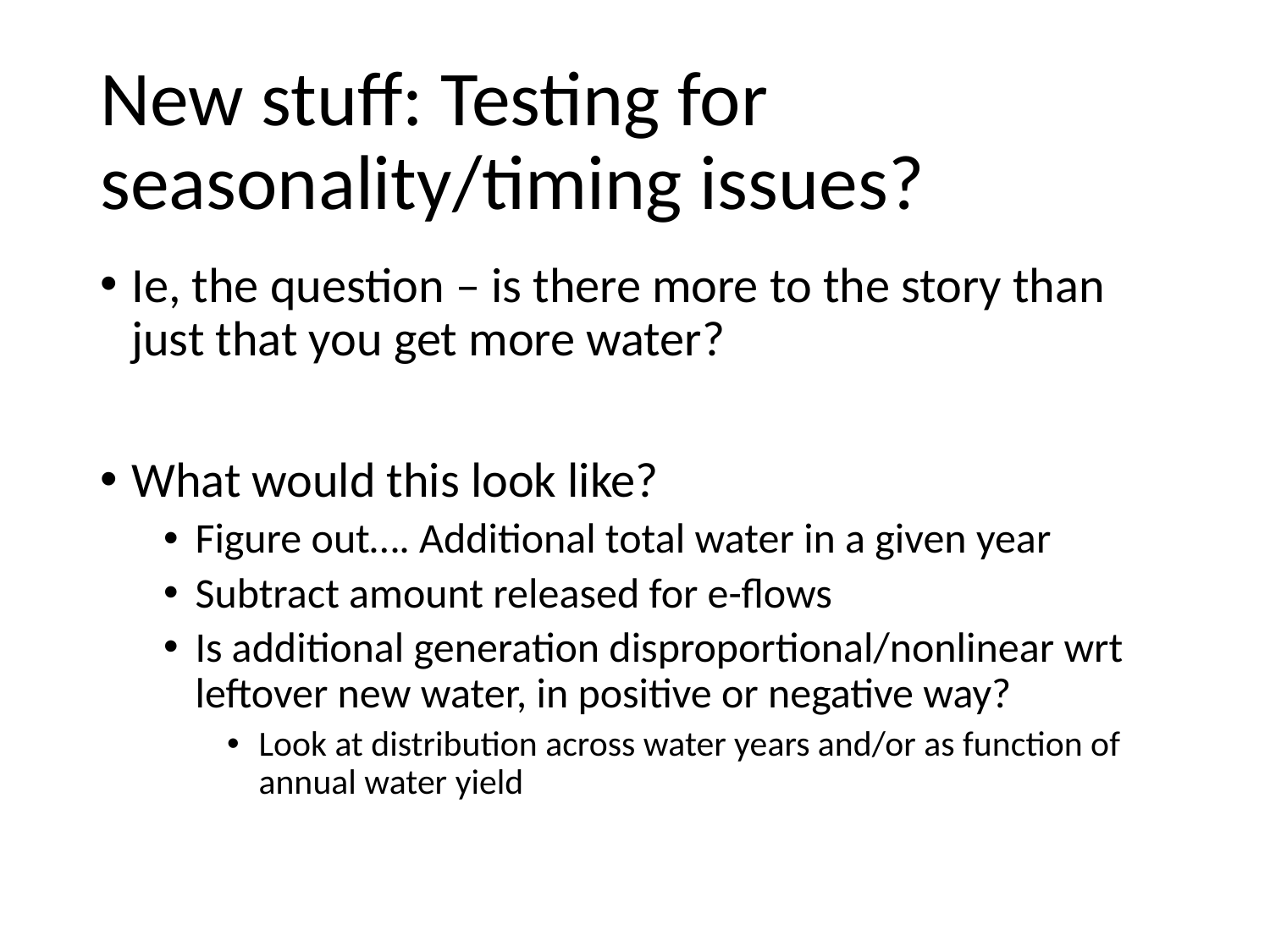

# New stuff: Testing for seasonality/timing issues?
Ie, the question – is there more to the story than just that you get more water?

What would this look like?
Figure out…. Additional total water in a given year
Subtract amount released for e-flows
Is additional generation disproportional/nonlinear wrt leftover new water, in positive or negative way?
Look at distribution across water years and/or as function of annual water yield